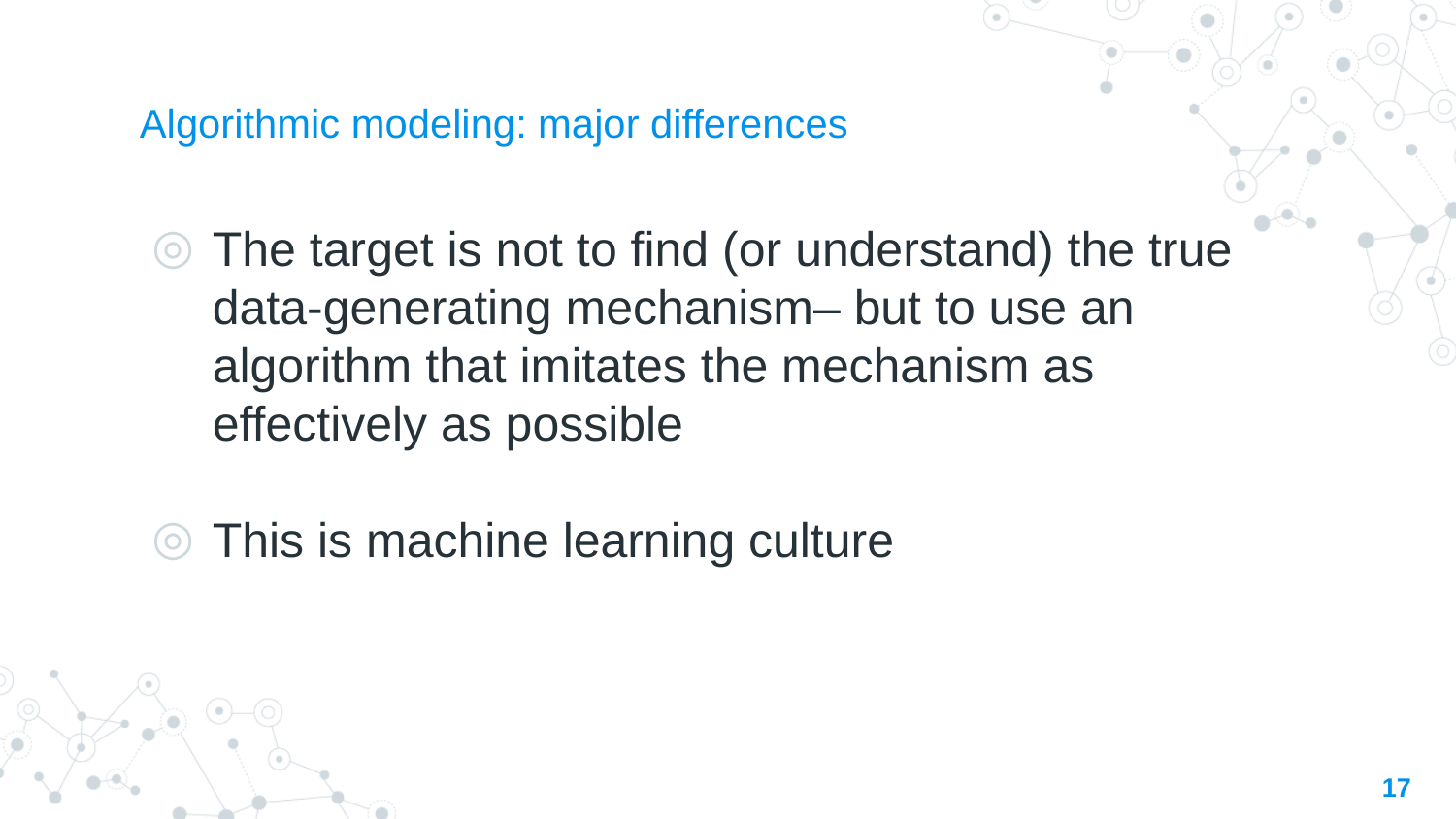

# Algorithmic modeling: major differences
The target is not to find (or understand) the true data-generating mechanism– but to use an algorithm that imitates the mechanism as effectively as possible
This is machine learning culture
17